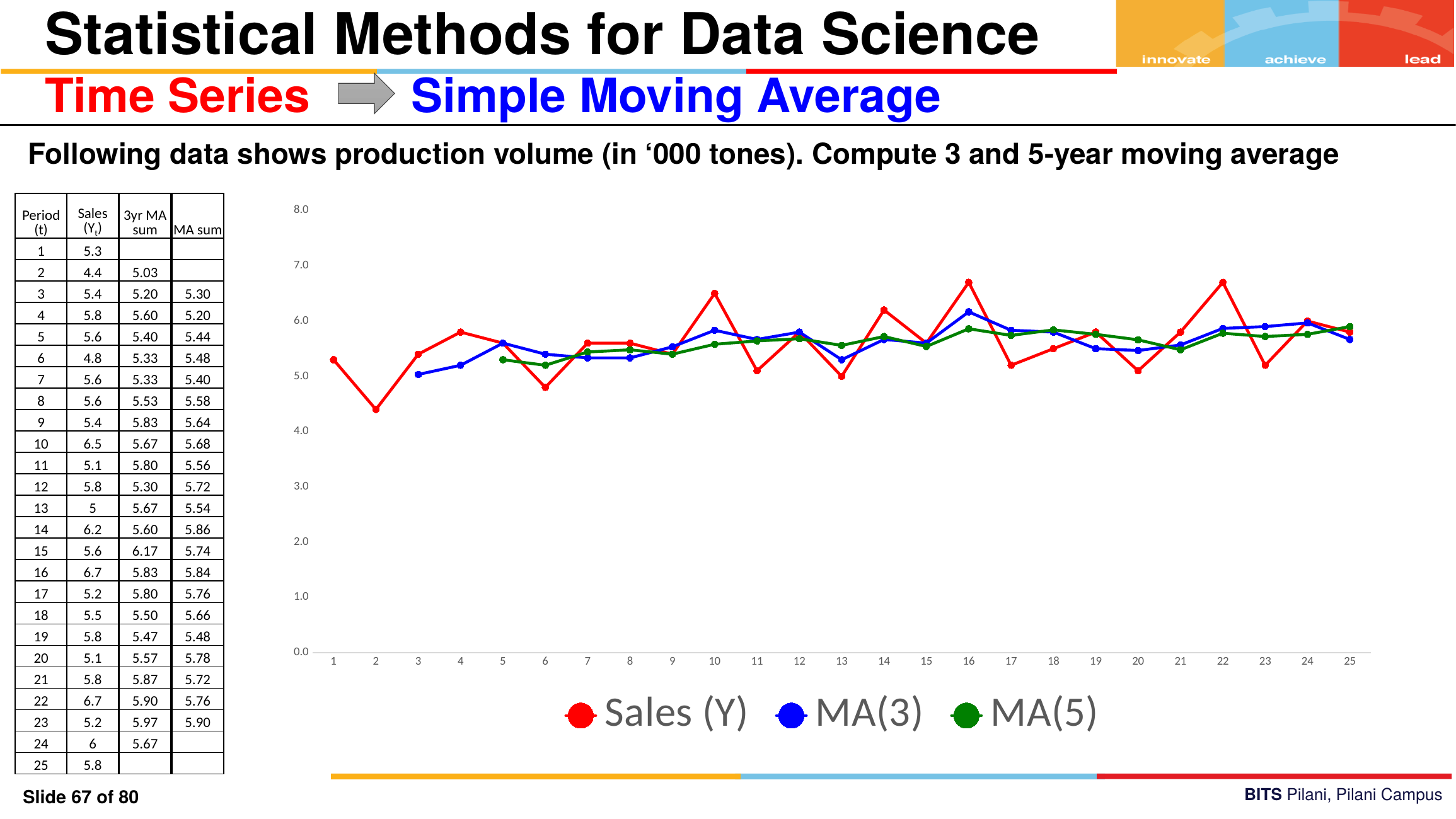

Statistical Methods for Data Science
Time Series
Simple Moving Average

Following data shows production volume (in ‘000 tones). Compute 3 and 5-year moving average
| 3yr MA sum |
| --- |
|  |
| 5.03 |
| 5.20 |
| 5.60 |
| 5.40 |
| 5.33 |
| 5.33 |
| 5.53 |
| 5.83 |
| 5.67 |
| 5.80 |
| 5.30 |
| 5.67 |
| 5.60 |
| 6.17 |
| 5.83 |
| 5.80 |
| 5.50 |
| 5.47 |
| 5.57 |
| 5.87 |
| 5.90 |
| 5.97 |
| 5.67 |
|  |
| MA sum |
| --- |
|  |
|  |
| 5.30 |
| 5.20 |
| 5.44 |
| 5.48 |
| 5.40 |
| 5.58 |
| 5.64 |
| 5.68 |
| 5.56 |
| 5.72 |
| 5.54 |
| 5.86 |
| 5.74 |
| 5.84 |
| 5.76 |
| 5.66 |
| 5.48 |
| 5.78 |
| 5.72 |
| 5.76 |
| 5.90 |
|  |
|  |

### Chart

| Category | Sales (Y) | MA(3) | MA(5) |
|---|---|---|---|
| 1 | 5.3 | None | None |
| 2 | 4.4 | None | None |
| 3 | 5.4 | 5.033333333333333 | None |
| 4 | 5.8 | 5.2 | None |
| 5 | 5.6 | 5.599999999999999 | 5.3 |
| 6 | 4.8 | 5.3999999999999995 | 5.200000000000001 |
| 7 | 5.6 | 5.333333333333333 | 5.4399999999999995 |
| 8 | 5.6 | 5.333333333333333 | 5.4799999999999995 |
| 9 | 5.4 | 5.533333333333334 | 5.4 |
| 10 | 6.5 | 5.833333333333333 | 5.58 |
| 11 | 5.1 | 5.666666666666667 | 5.640000000000001 |
| 12 | 5.8 | 5.8 | 5.680000000000001 |
| 13 | 5.0 | 5.3 | 5.5600000000000005 |
| 14 | 6.2 | 5.666666666666667 | 5.72 |
| 15 | 5.6 | 5.599999999999999 | 5.539999999999999 |
| 16 | 6.7 | 6.166666666666667 | 5.86 |
| 17 | 5.2 | 5.833333333333333 | 5.739999999999999 |
| 18 | 5.5 | 5.8 | 5.84 |
| 19 | 5.8 | 5.5 | 5.76 |
| 20 | 5.1 | 5.466666666666666 | 5.659999999999999 |
| 21 | 5.8 | 5.566666666666666 | 5.48 |
| 22 | 6.7 | 5.866666666666666 | 5.779999999999999 |
| 23 | 5.2 | 5.8999999999999995 | 5.72 |
| 24 | 6.0 | 5.966666666666666 | 5.76 |
| 25 | 5.8 | 5.666666666666667 | 5.9 |
| Period (t) | Sales (Yt) |
| --- | --- |
| 1 | 5.3 |
| 2 | 4.4 |
| 3 | 5.4 |
| 4 | 5.8 |
| 5 | 5.6 |
| 6 | 4.8 |
| 7 | 5.6 |
| 8 | 5.6 |
| 9 | 5.4 |
| 10 | 6.5 |
| 11 | 5.1 |
| 12 | 5.8 |
| 13 | 5 |
| 14 | 6.2 |
| 15 | 5.6 |
| 16 | 6.7 |
| 17 | 5.2 |
| 18 | 5.5 |
| 19 | 5.8 |
| 20 | 5.1 |
| 21 | 5.8 |
| 22 | 6.7 |
| 23 | 5.2 |
| 24 | 6 |
| 25 | 5.8 |